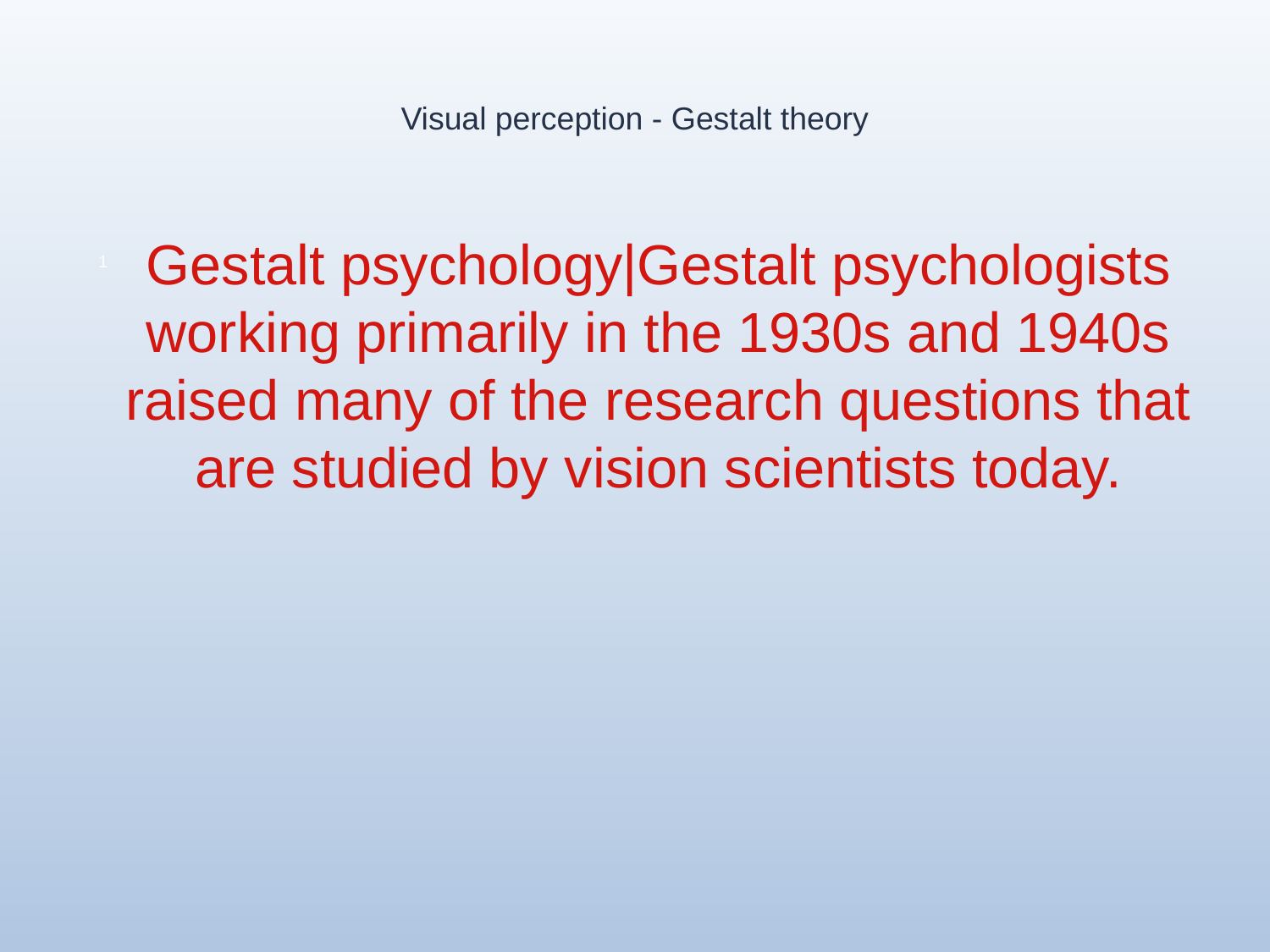

# Visual perception - Gestalt theory
Gestalt psychology|Gestalt psychologists working primarily in the 1930s and 1940s raised many of the research questions that are studied by vision scientists today.